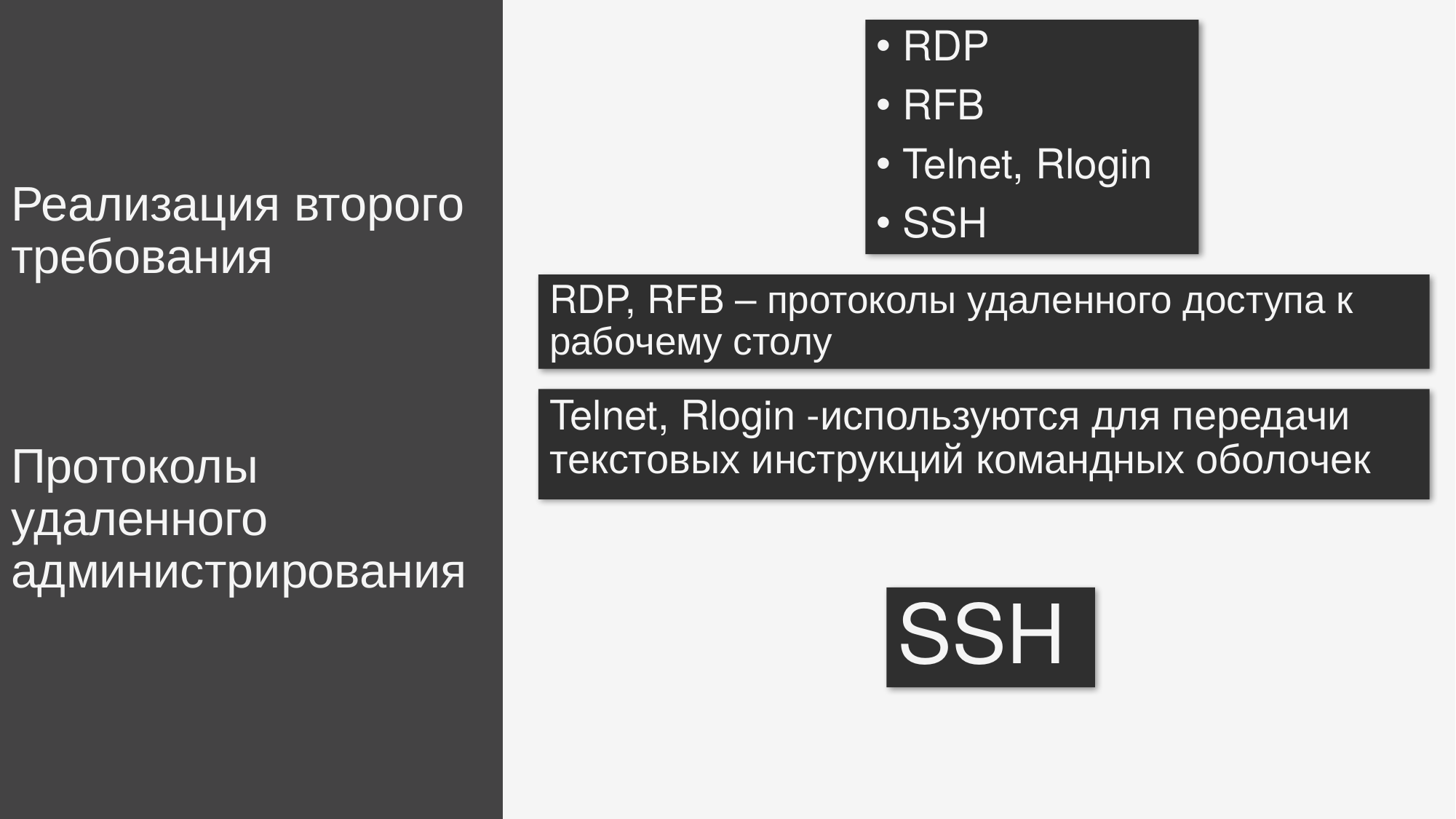

# Реализация второго требования Протоколы удаленного администрирования
RDP
RFB
Telnet, Rlogin
SSH
RDP, RFB – протоколы удаленного доступа к рабочему столу
Telnet, Rlogin -используются для передачи текстовых инструкций командных оболочек
SSH